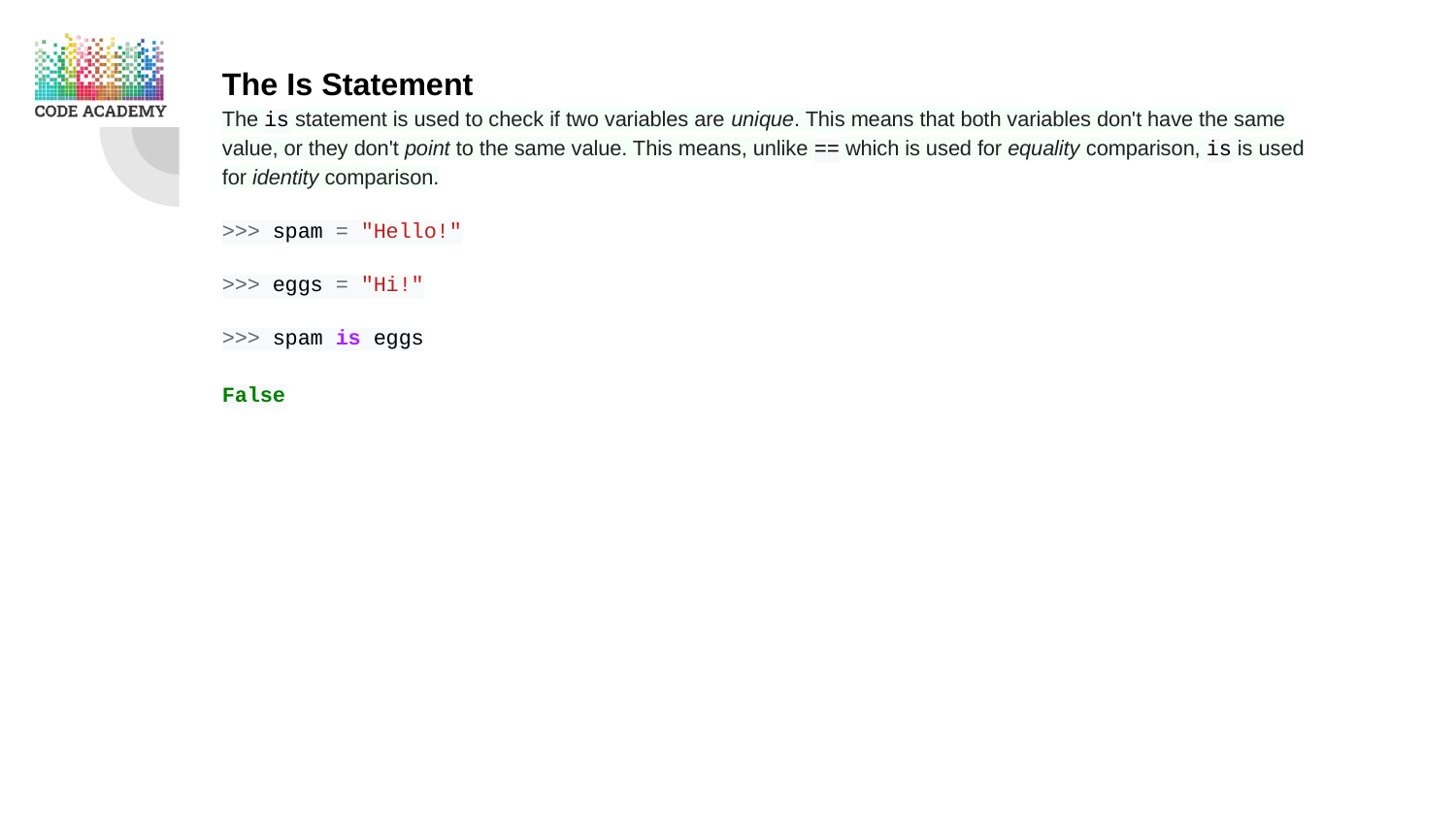

The Is Statement
The is statement is used to check if two variables are unique. This means that both variables don't have the same value, or they don't point to the same value. This means, unlike == which is used for equality comparison, is is used for identity comparison.
>>> spam = "Hello!"
>>> eggs = "Hi!"
>>> spam is eggs
False